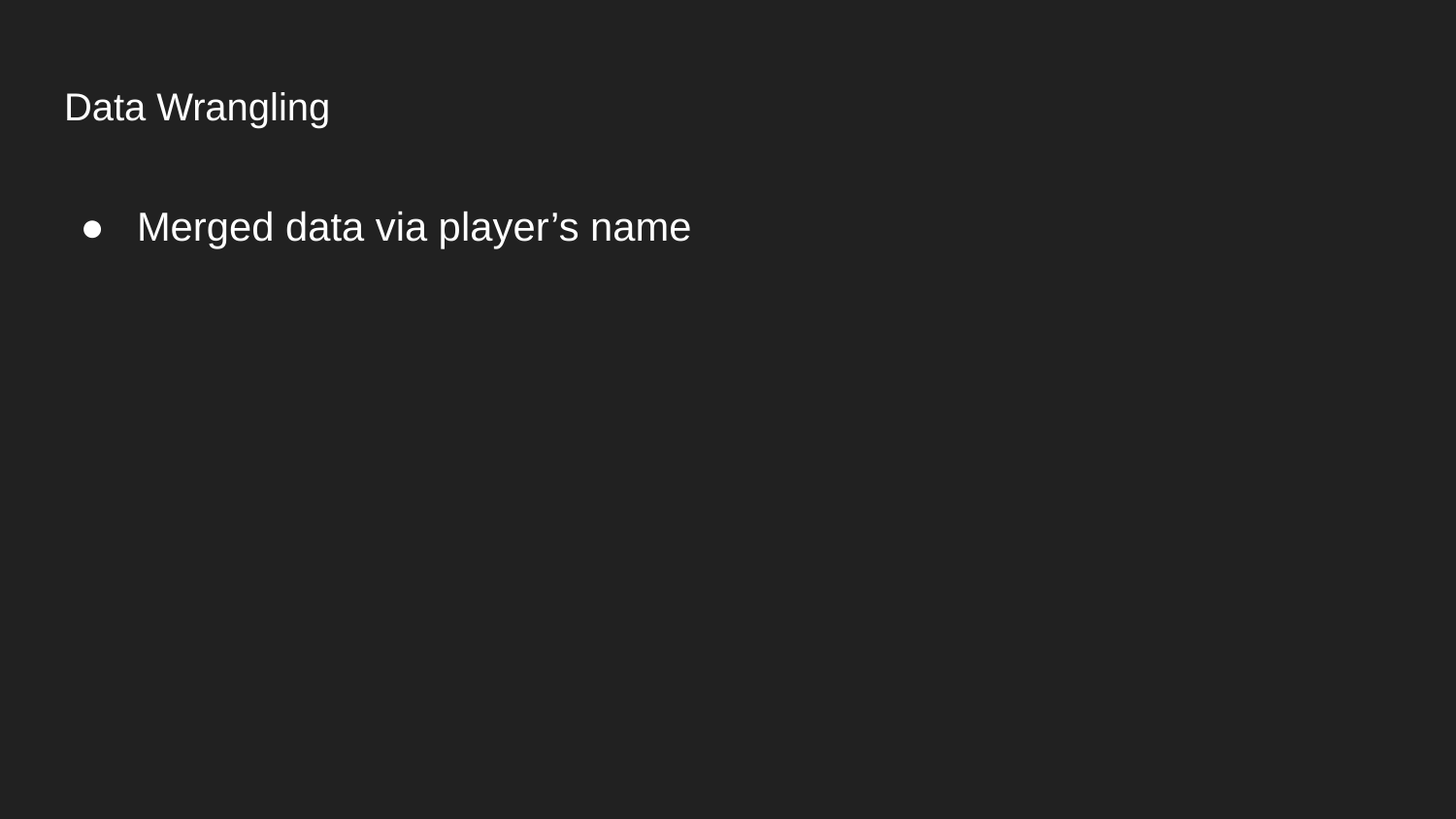

# Data Wrangling
Merged data via player’s name